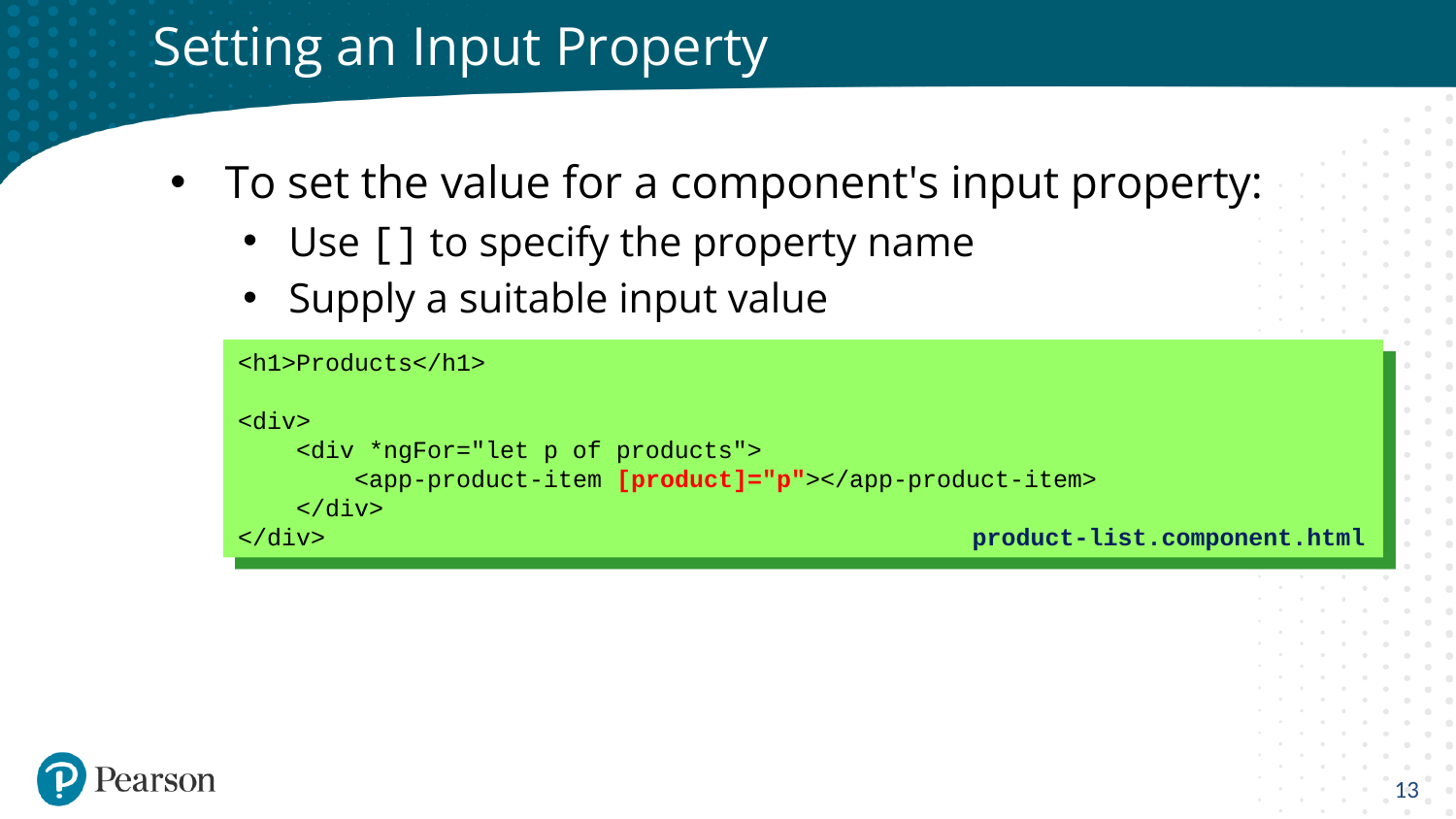

# Setting an Input Property
To set the value for a component's input property:
Use [] to specify the property name
Supply a suitable input value
<h1>Products</h1>

<div>
    <div *ngFor="let p of products">
        <app-product-item [product]="p"></app-product-item>
    </div>
</div>
product-list.component.html
13